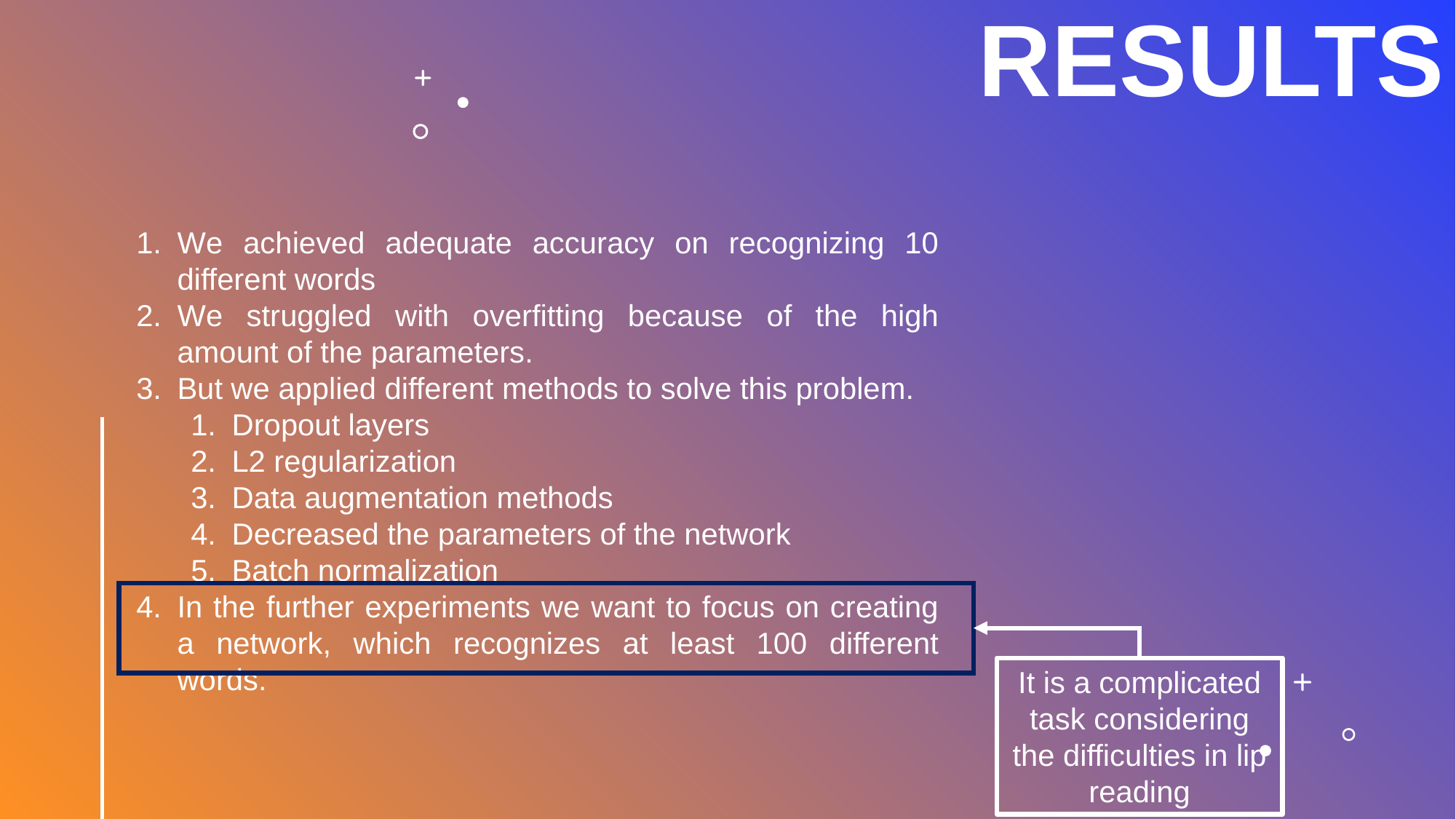

# Results

We achieved adequate accuracy on recognizing 10 different words
We struggled with overfitting because of the high amount of the parameters.
But we applied different methods to solve this problem.
Dropout layers
L2 regularization
Data augmentation methods
Decreased the parameters of the network
Batch normalization
In the further experiments we want to focus on creating a network, which recognizes at least 100 different words.

It is a complicated task considering the difficulties in lip reading